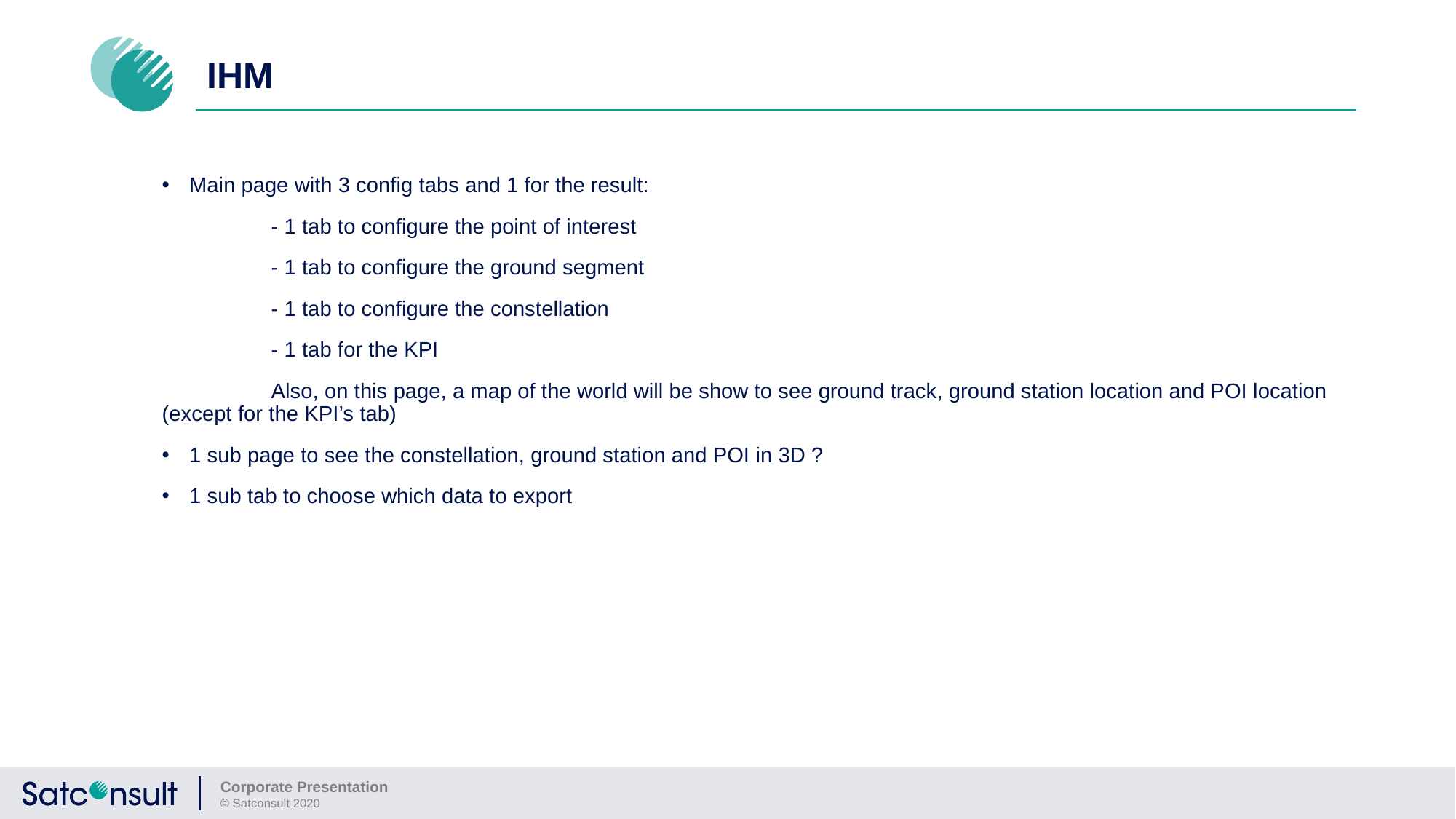

# IHM
Main page with 3 config tabs and 1 for the result:
	- 1 tab to configure the point of interest
	- 1 tab to configure the ground segment
	- 1 tab to configure the constellation
	- 1 tab for the KPI
	Also, on this page, a map of the world will be show to see ground track, ground station location and POI location (except for the KPI’s tab)
1 sub page to see the constellation, ground station and POI in 3D ?
1 sub tab to choose which data to export